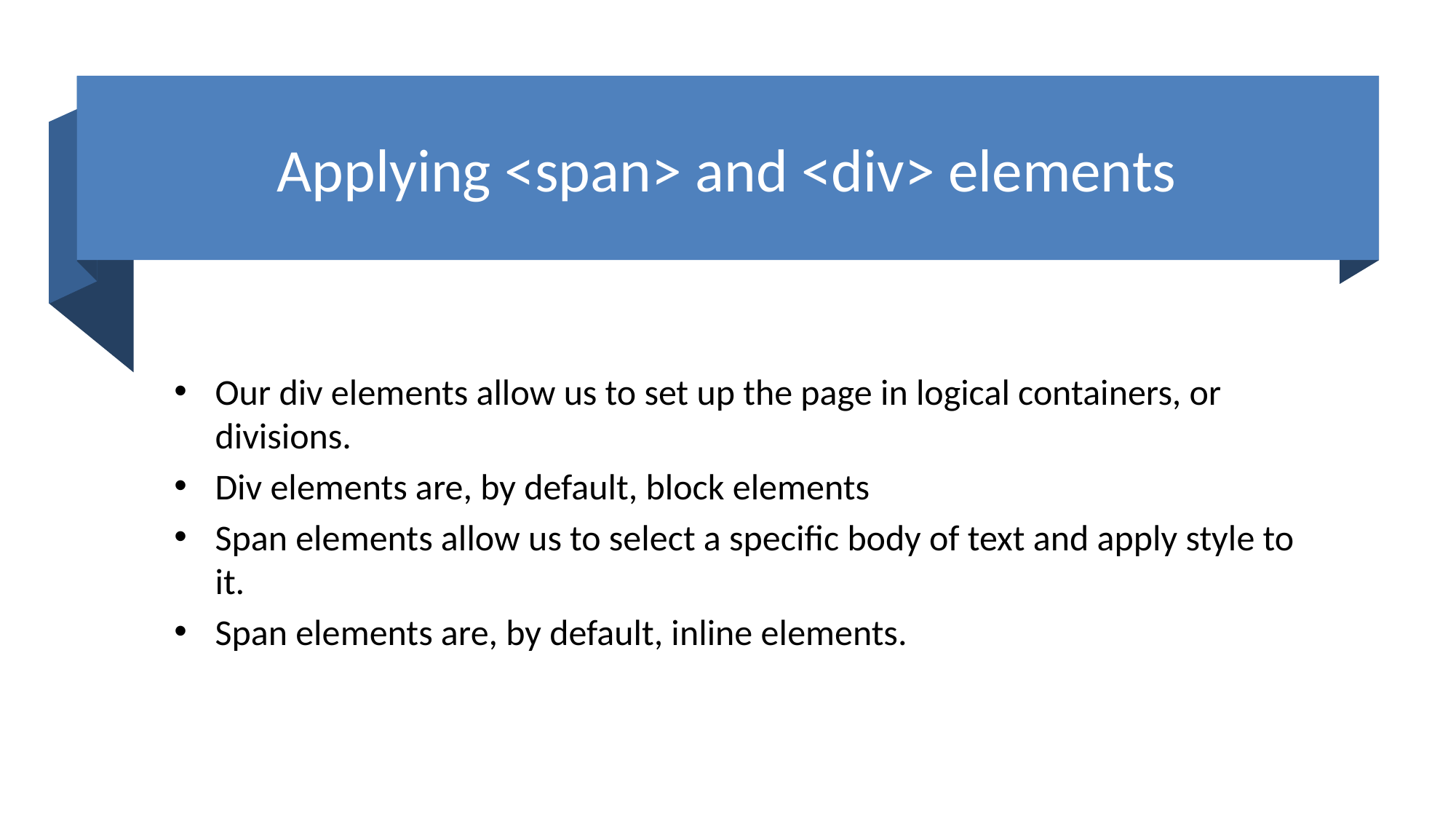

# Applying <span> and <div> elements

Our div elements allow us to set up the page in logical containers, or divisions.
Div elements are, by default, block elements
Span elements allow us to select a specific body of text and apply style to it.
Span elements are, by default, inline elements.